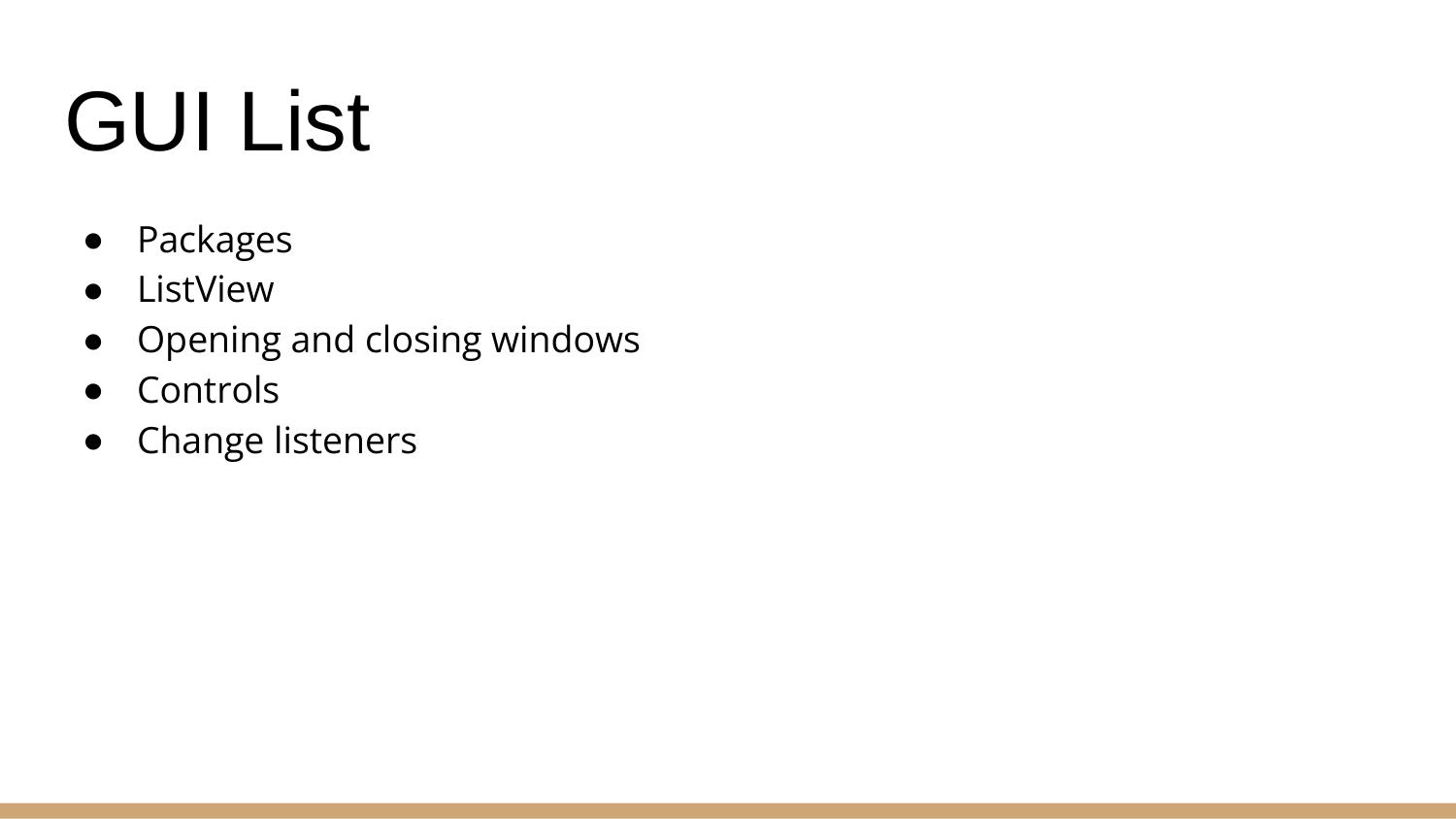

# GUI List
Packages
ListView
Opening and closing windows
Controls
Change listeners